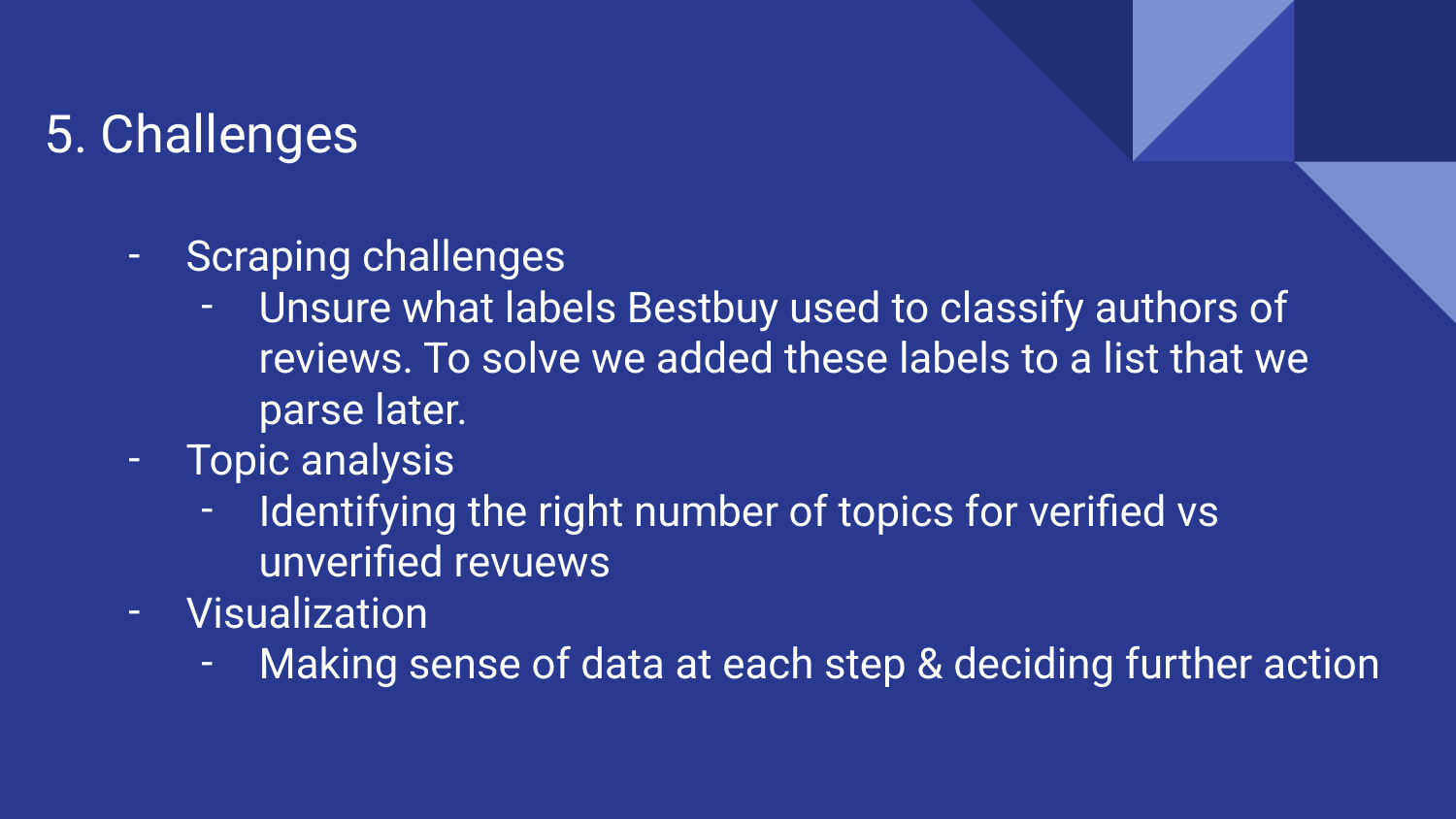

# 5. Challenges
Scraping challenges
Unsure what labels Bestbuy used to classify authors of reviews. To solve we added these labels to a list that we parse later.
Topic analysis
Identifying the right number of topics for verified vs unverified revuews
Visualization
Making sense of data at each step & deciding further action